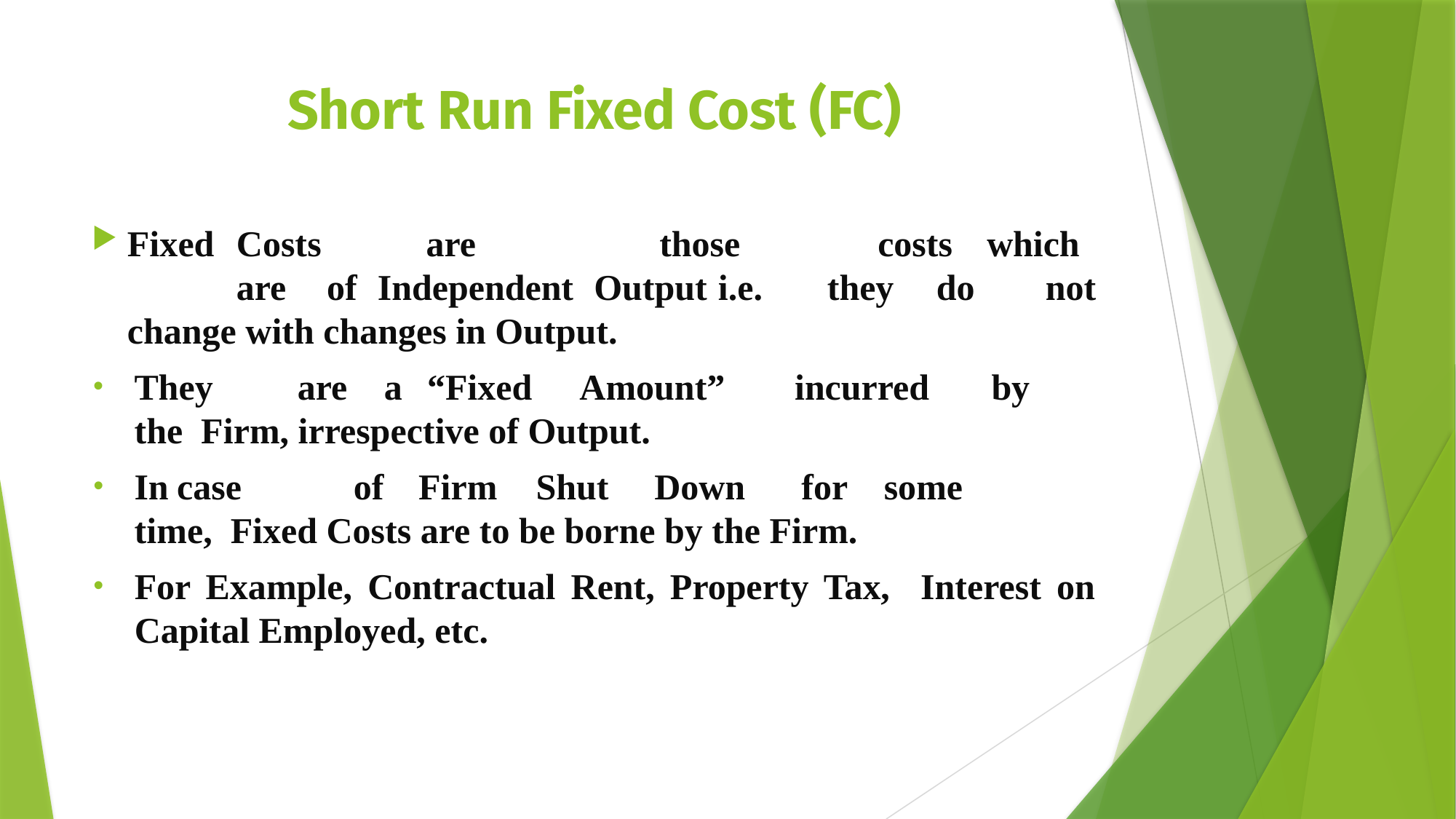

# Short Run Fixed Cost (FC)

Fixed	Costs are		those		costs	which		are  of Independent Output	i.e.	they	do	not change with changes in Output.
They	are	a	“Fixed	Amount”	incurred	by	the  Firm, irrespective of Output.
In	case	of	Firm	Shut	Down	for	some	time,  Fixed Costs are to be borne by the Firm.
For Example, Contractual Rent, Property Tax,  Interest on Capital Employed, etc.